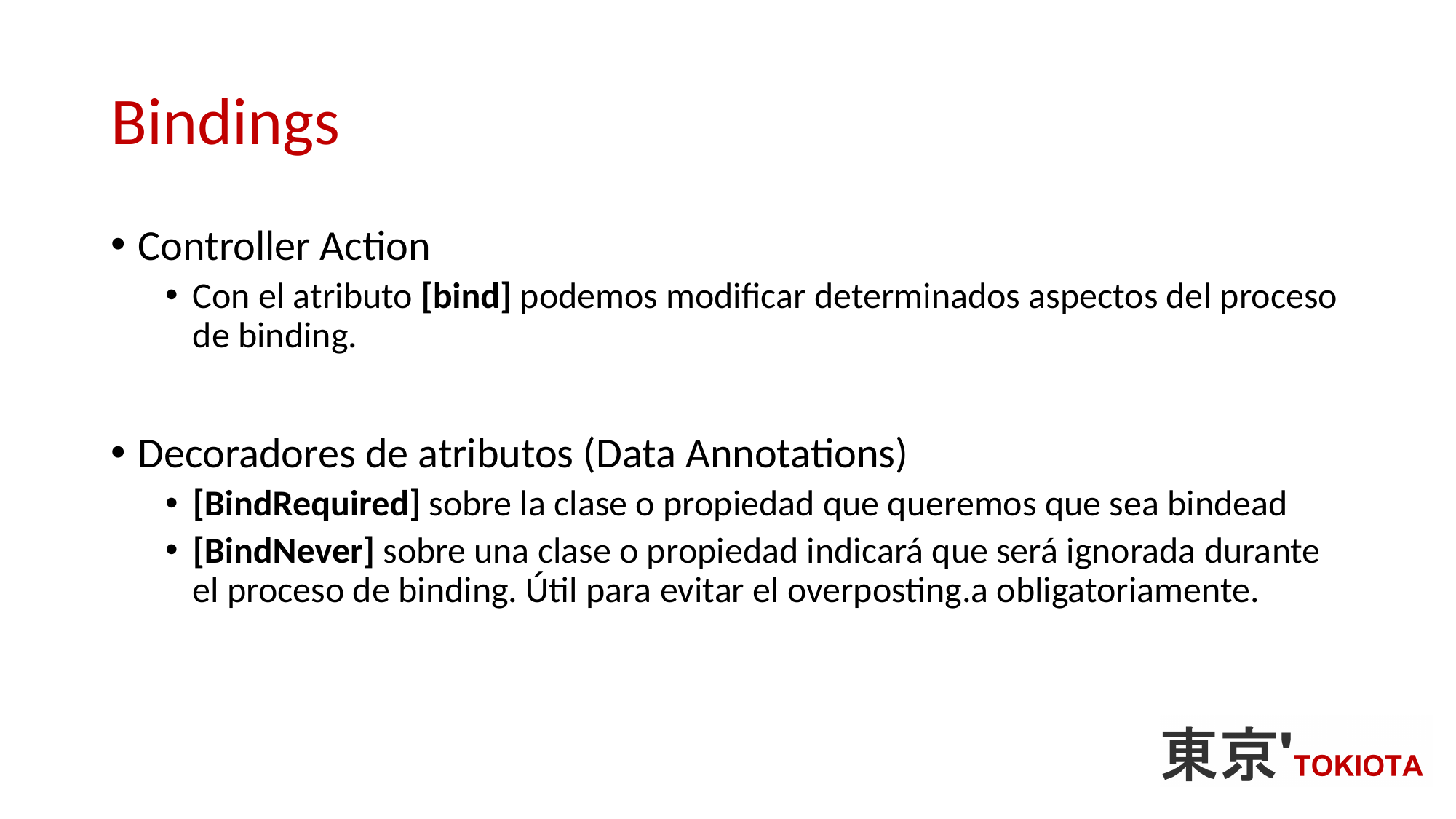

# Bindings
Controller Action
Con el atributo [bind] podemos modificar determinados aspectos del proceso de binding.

Decoradores de atributos (Data Annotations)
[BindRequired] sobre la clase o propiedad que queremos que sea bindead
[BindNever] sobre una clase o propiedad indicará que será ignorada durante el proceso de binding. Útil para evitar el overposting.a obligatoriamente.